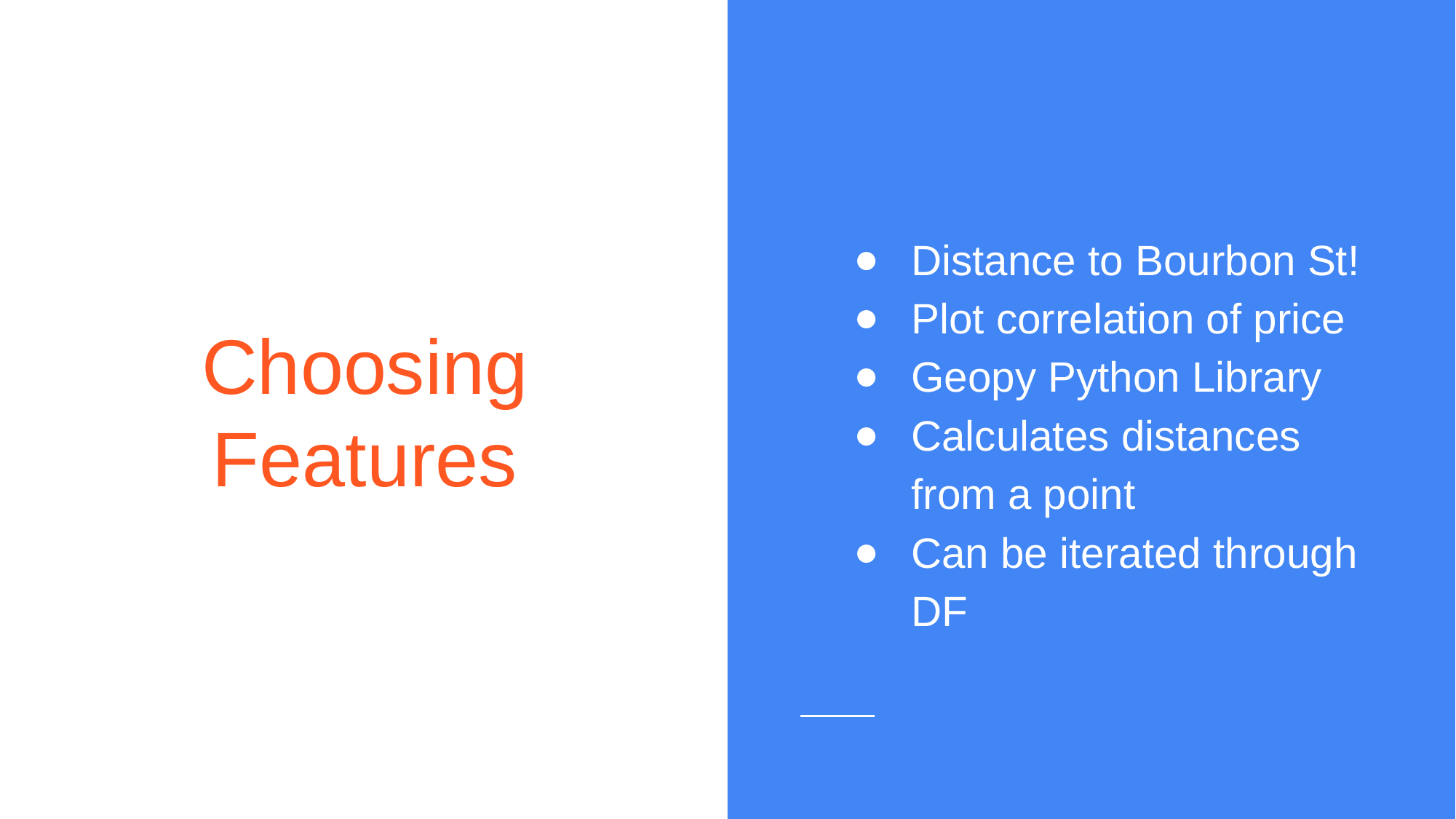

# Choosing Features
Distance to Bourbon St!
Plot correlation of price
Geopy Python Library
Calculates distances from a point
Can be iterated through DF